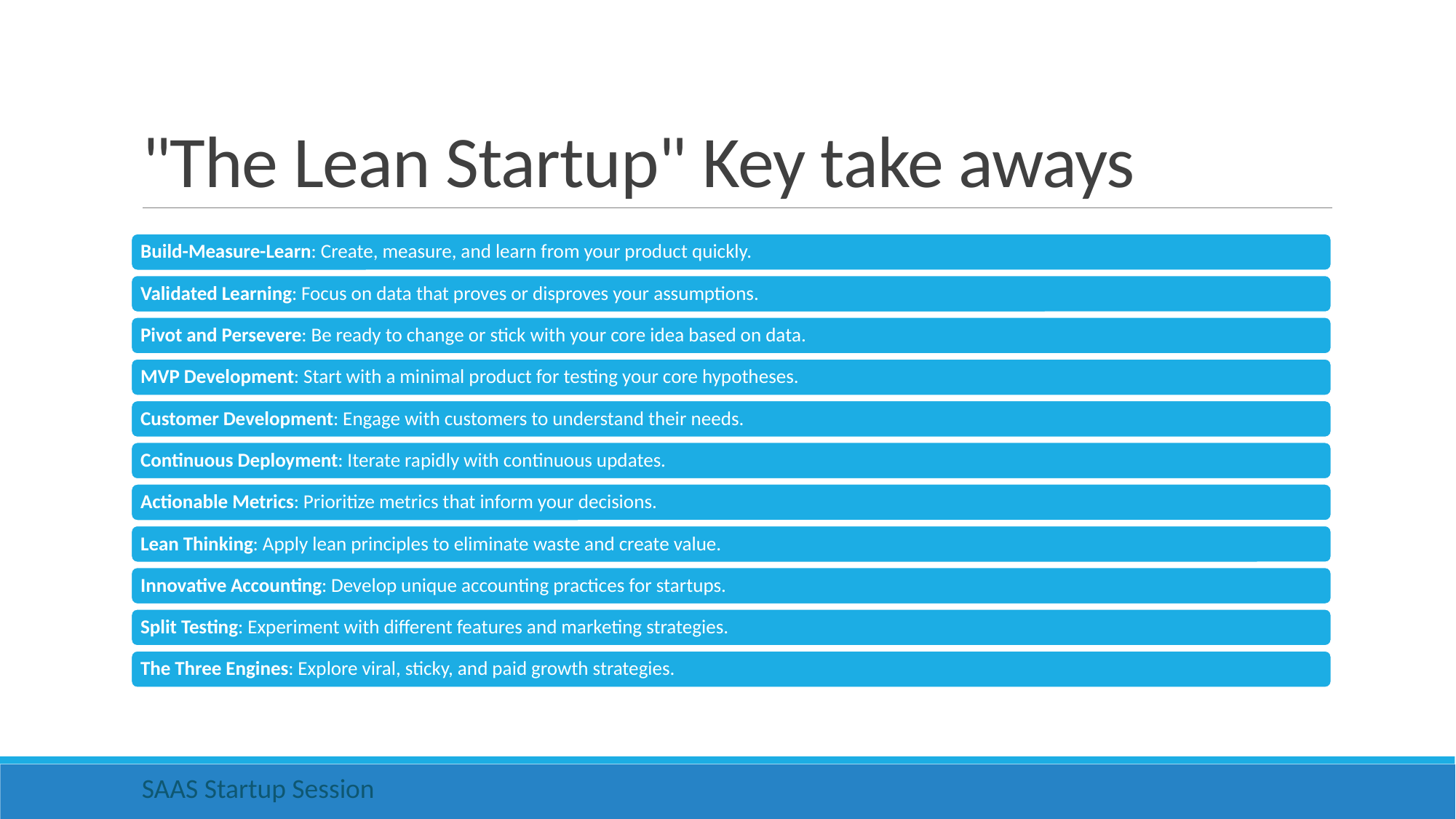

# "The Lean Startup" Key take aways
Build-Measure-Learn: Create, measure, and learn from your product quickly.
Validated Learning: Focus on data that proves or disproves your assumptions.
Pivot and Persevere: Be ready to change or stick with your core idea based on data.
MVP Development: Start with a minimal product for testing your core hypotheses.
Customer Development: Engage with customers to understand their needs.
Continuous Deployment: Iterate rapidly with continuous updates.
Actionable Metrics: Prioritize metrics that inform your decisions.
Lean Thinking: Apply lean principles to eliminate waste and create value.
Innovative Accounting: Develop unique accounting practices for startups.
Split Testing: Experiment with different features and marketing strategies.
The Three Engines: Explore viral, sticky, and paid growth strategies.
SAAS Startup Session